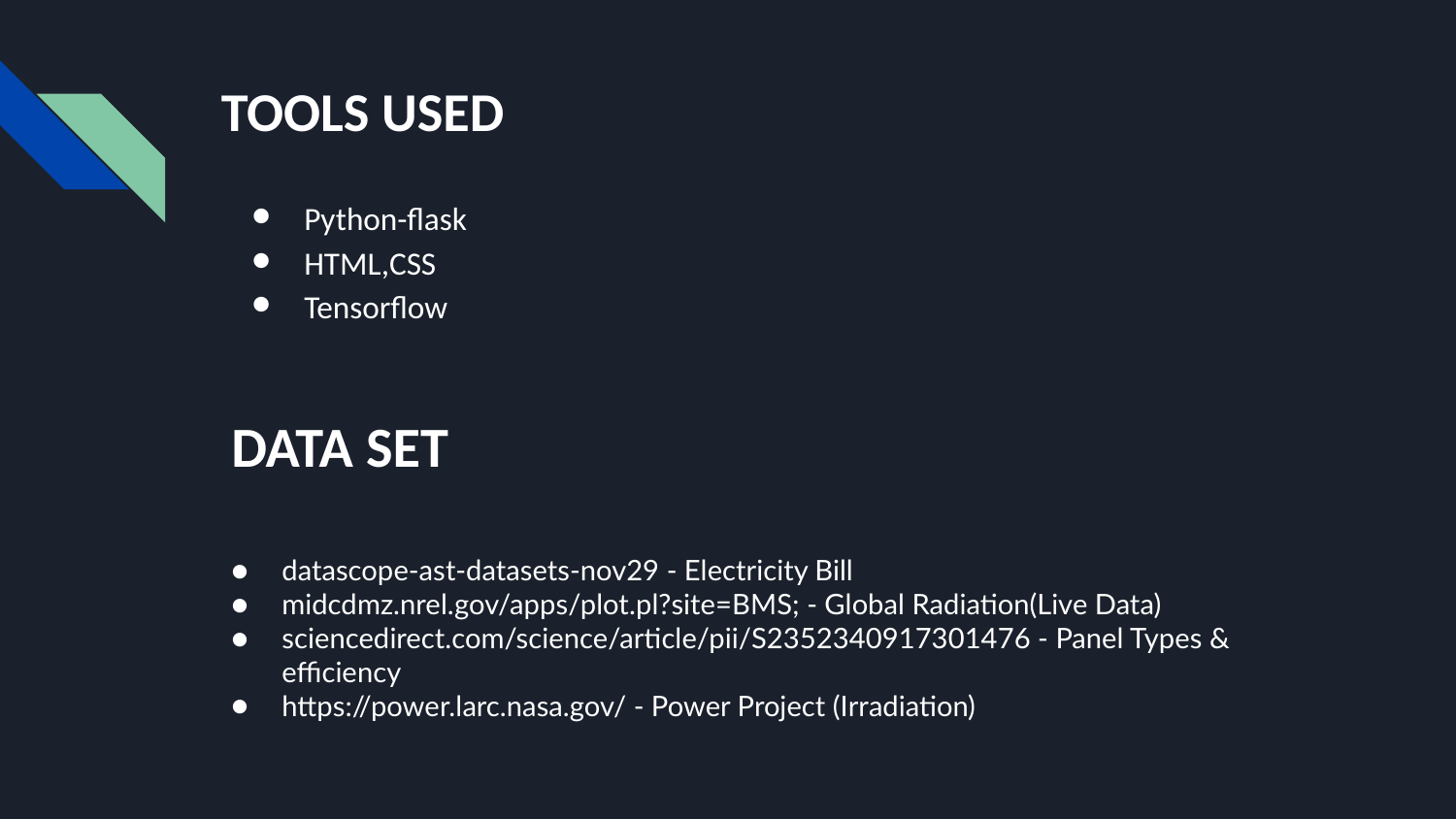

# TOOLS USED
Python-flask
HTML,CSS
Tensorflow
DATA SET
datascope-ast-datasets-nov29 - Electricity Bill
midcdmz.nrel.gov/apps/plot.pl?site=BMS; - Global Radiation(Live Data)
sciencedirect.com/science/article/pii/S2352340917301476 - Panel Types & efficiency
https://power.larc.nasa.gov/ - Power Project (Irradiation)